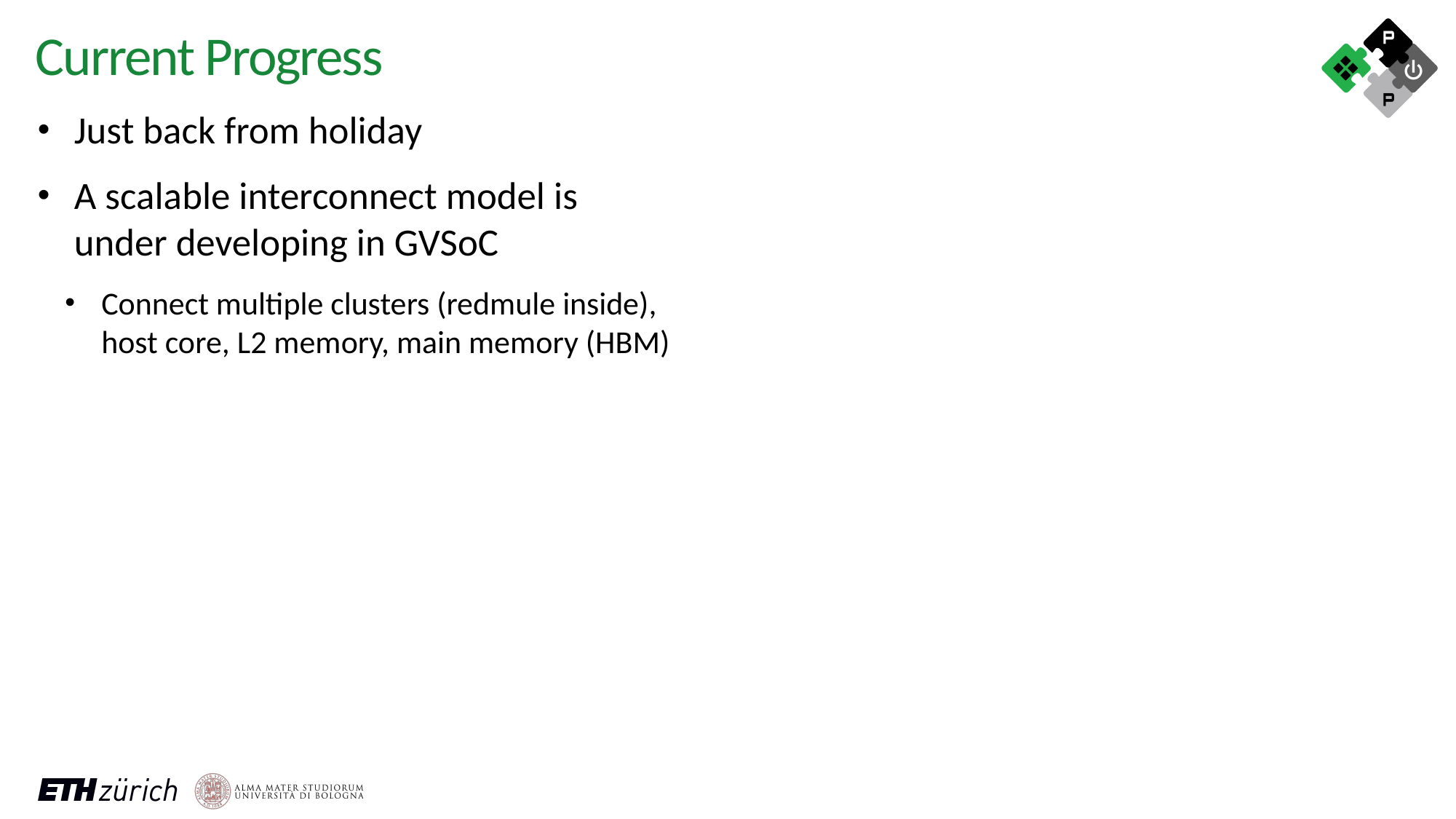

Current Progress
Just back from holiday
A scalable interconnect model is under developing in GVSoC
Connect multiple clusters (redmule inside), host core, L2 memory, main memory (HBM)